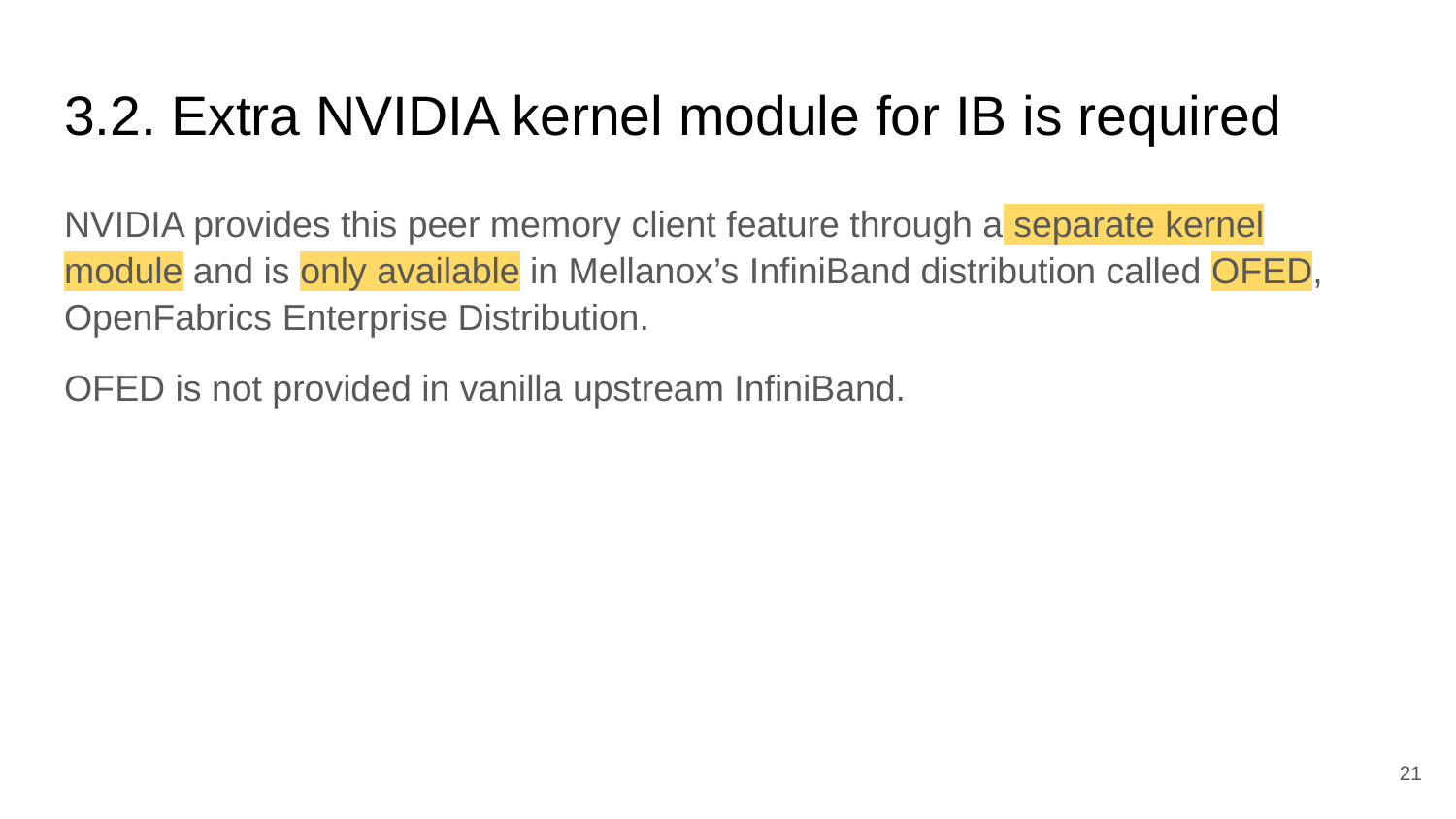

# 3.2. Extra NVIDIA kernel module for IB is required

NVIDIA provides this peer memory client feature through a separate kernel module and is only available in Mellanox’s InfiniBand distribution called OFED, OpenFabrics Enterprise Distribution.
OFED is not provided in vanilla upstream InfiniBand.

21